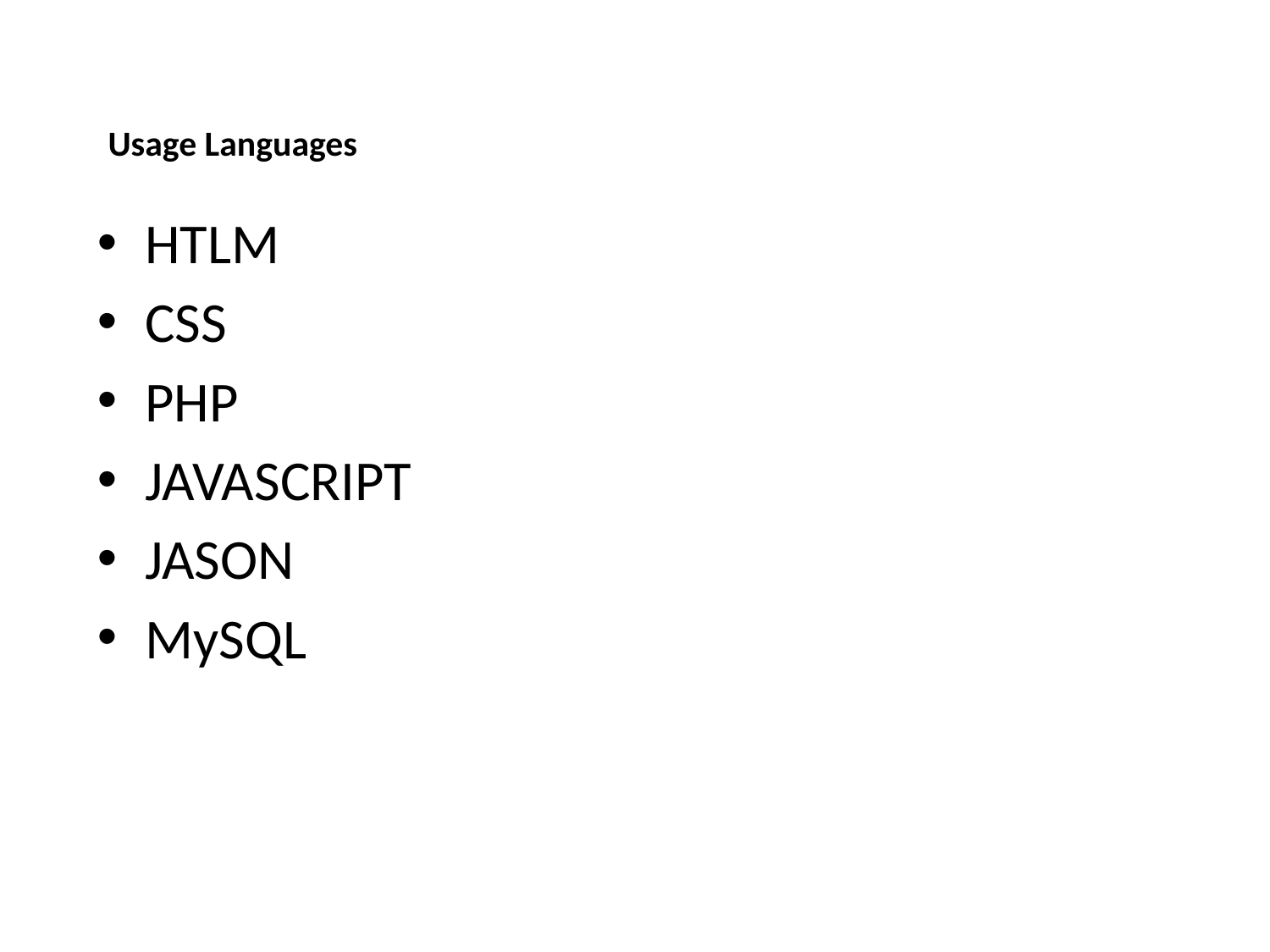

# Usage Languages
HTLM
CSS
PHP
JAVASCRIPT
JASON
MySQL